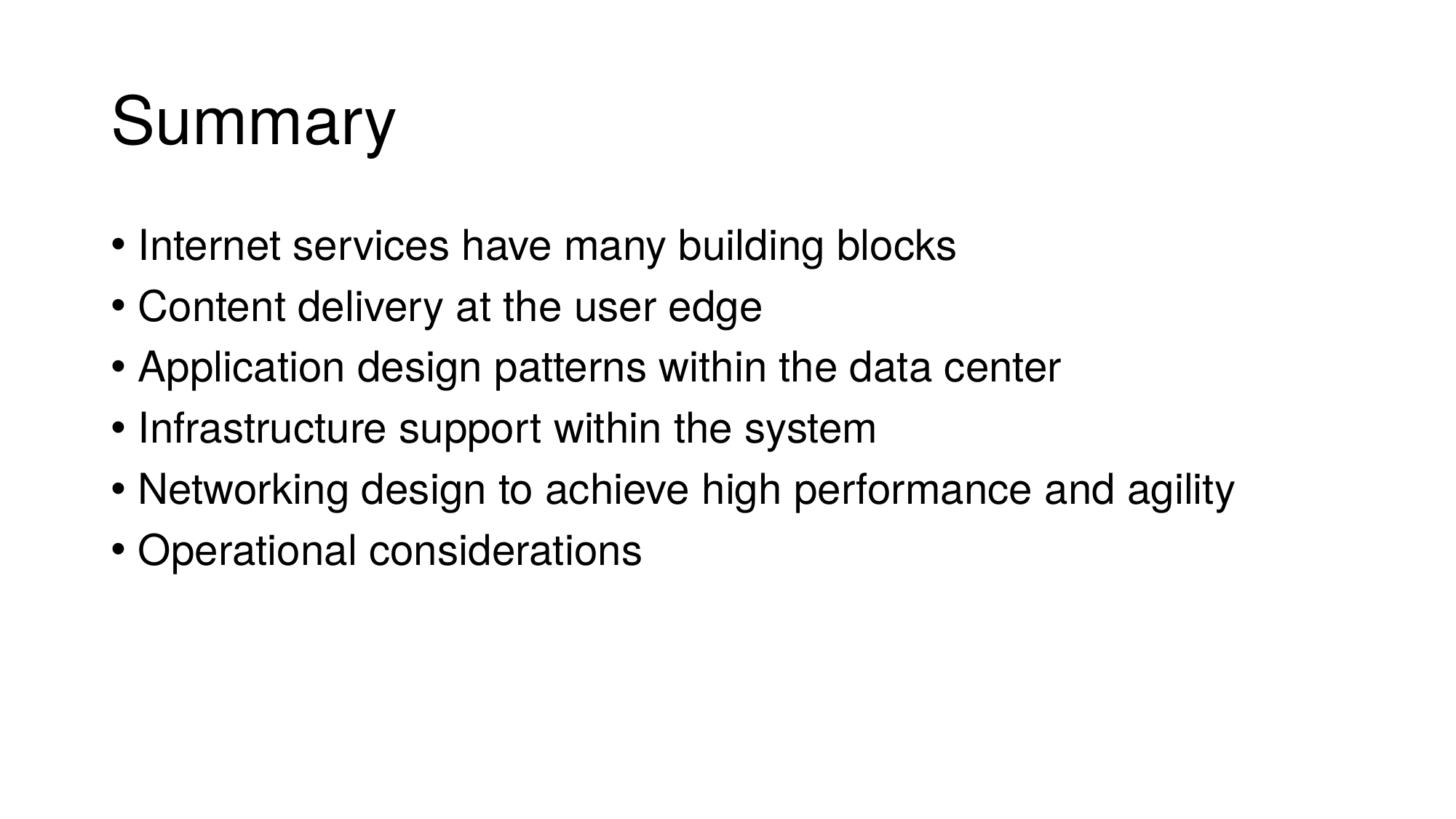

# Summary
Internet services have many building blocks
Content delivery at the user edge
Application design patterns within the data center
Infrastructure support within the system
Networking design to achieve high performance and agility
Operational considerations